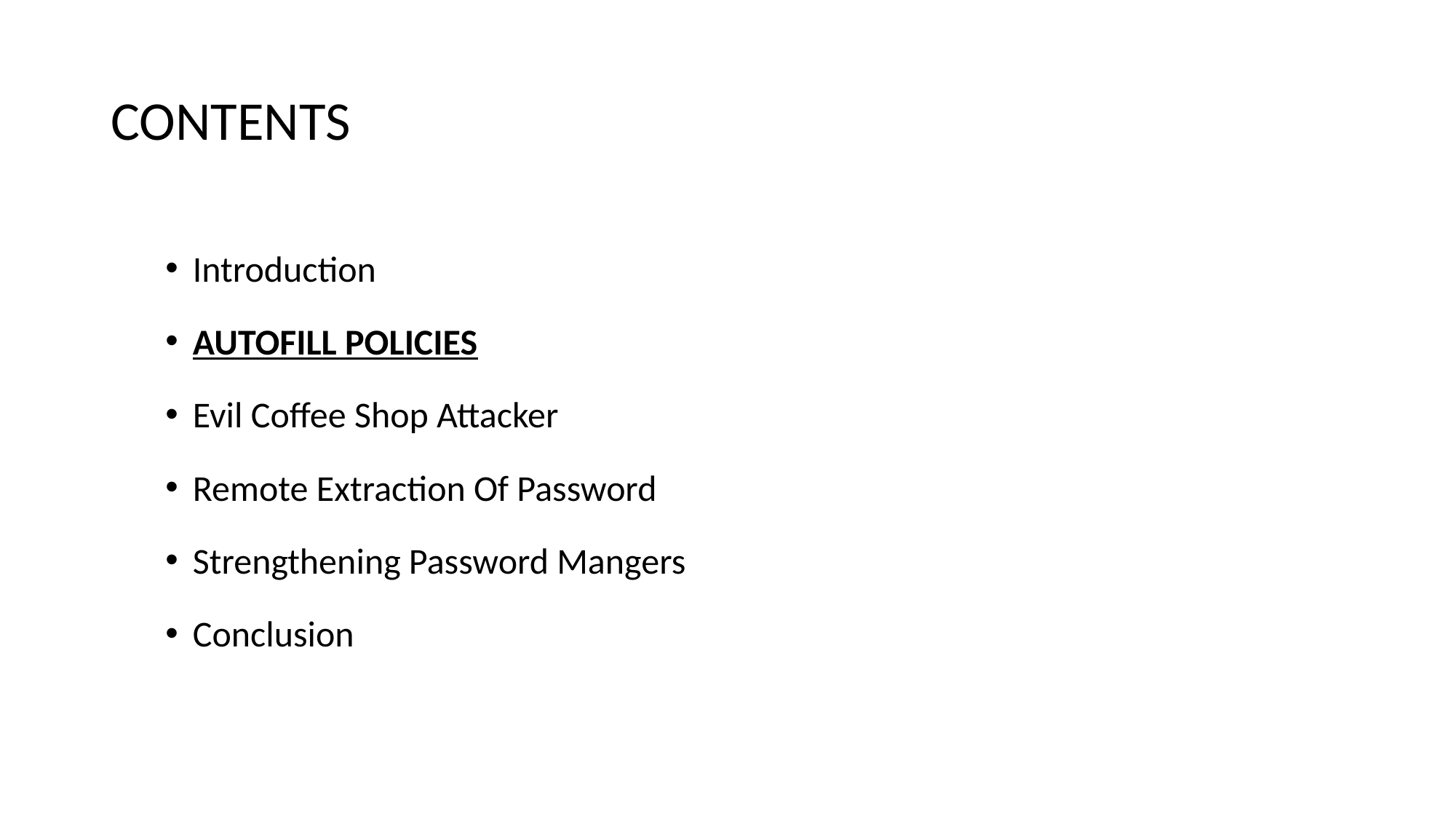

# CONTENTS
Introduction
AUTOFILL POLICIES
Evil Coffee Shop Attacker
Remote Extraction Of Password
Strengthening Password Mangers
Conclusion